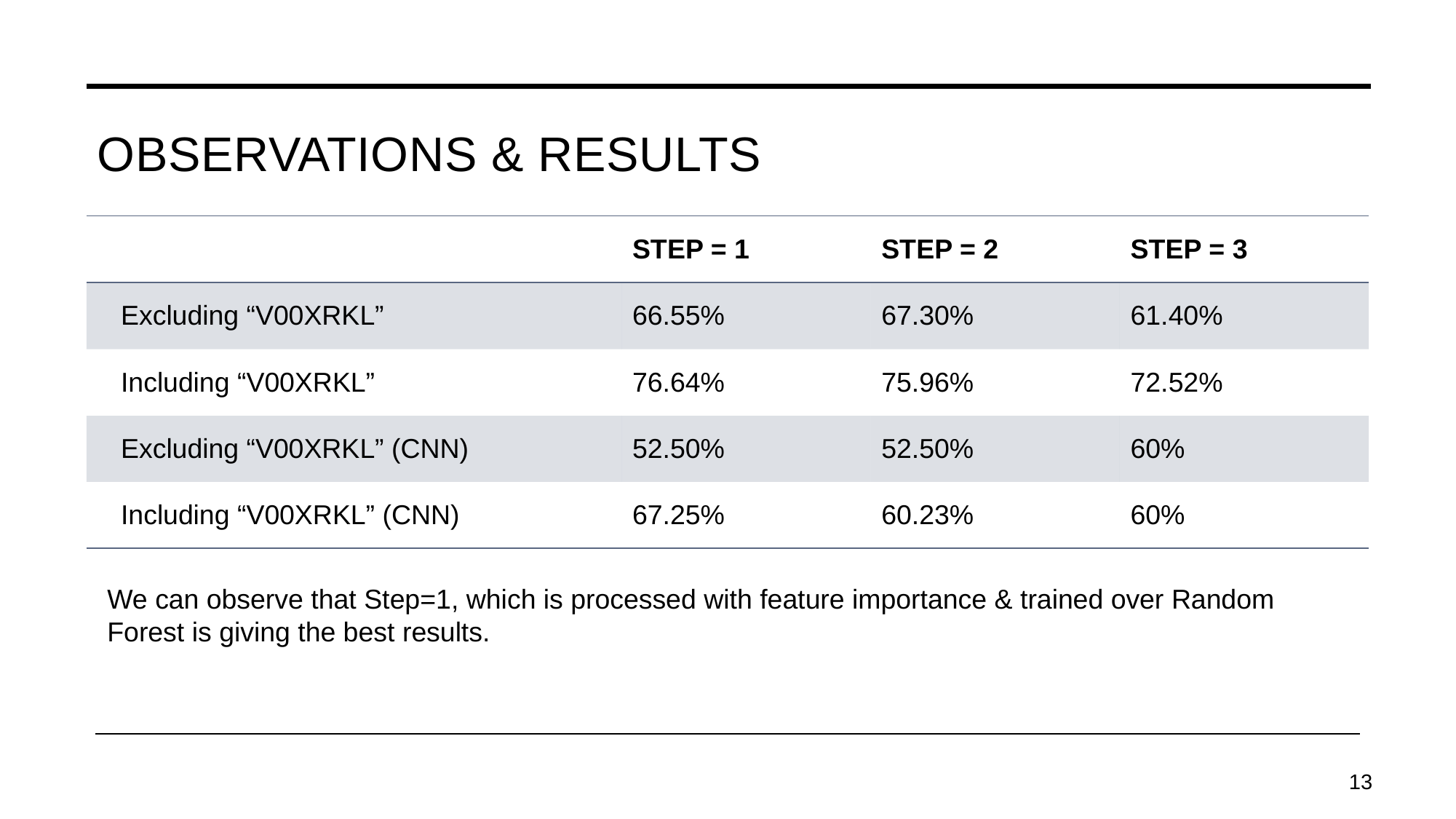

# Observations & Results
|  | STEP = 1 | STEP = 2 | STEP = 3 |
| --- | --- | --- | --- |
| Excluding “V00XRKL” | 66.55% | 67.30% | 61.40% |
| Including “V00XRKL” | 76.64% | 75.96% | 72.52% |
| Excluding “V00XRKL” (CNN) | 52.50% | 52.50% | 60% |
| Including “V00XRKL” (CNN) | 67.25% | 60.23% | 60% |
We can observe that Step=1, which is processed with feature importance & trained over Random Forest is giving the best results.
13